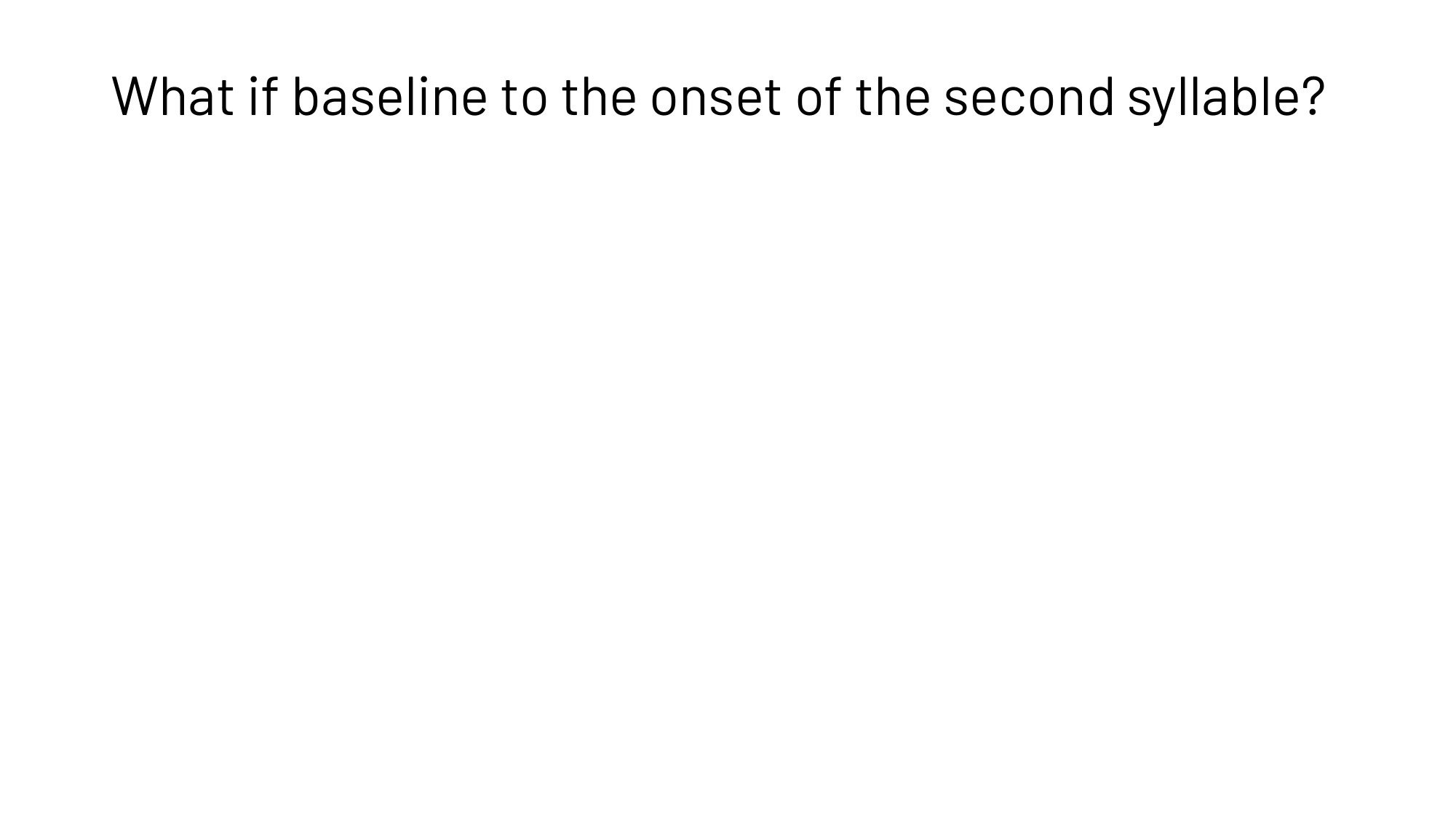

# What if baseline to the onset of the second syllable?